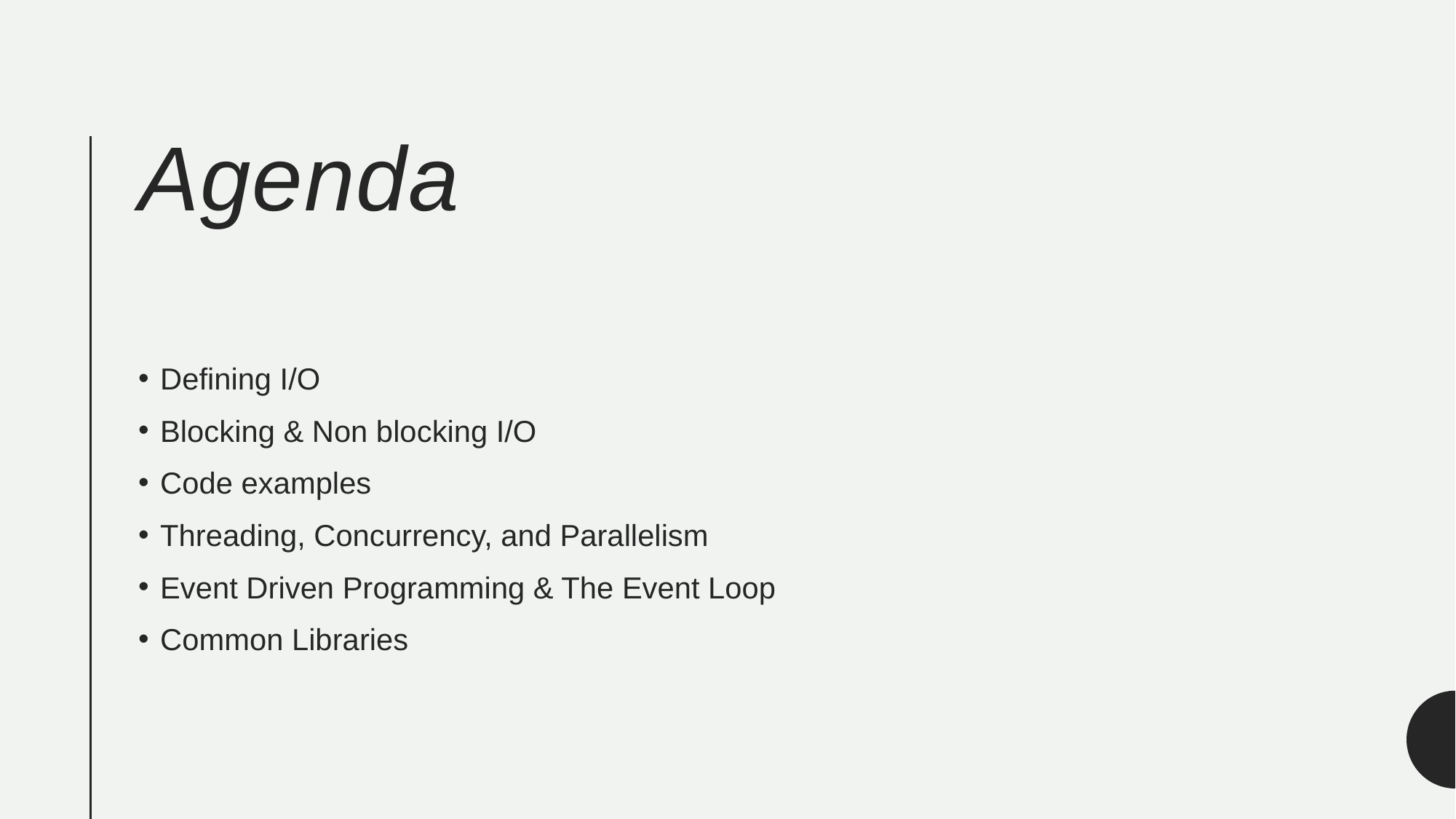

# Agenda
Defining I/O
Blocking & Non blocking I/O
Code examples
Threading, Concurrency, and Parallelism
Event Driven Programming & The Event Loop
Common Libraries